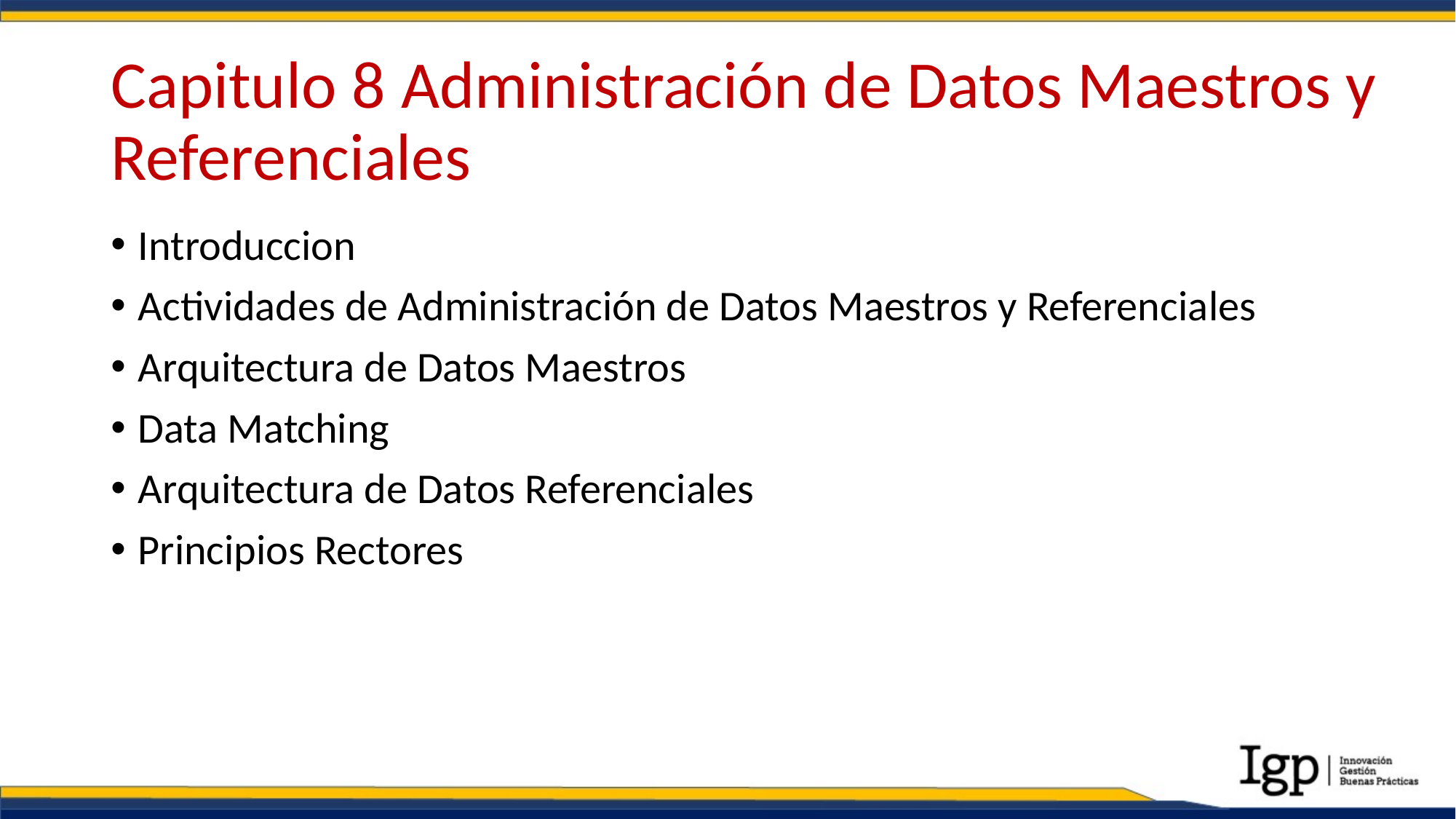

# Capitulo 8 Administración de Datos Maestros y Referenciales
Introduccion
Actividades de Administración de Datos Maestros y Referenciales
Arquitectura de Datos Maestros
Data Matching
Arquitectura de Datos Referenciales
Principios Rectores